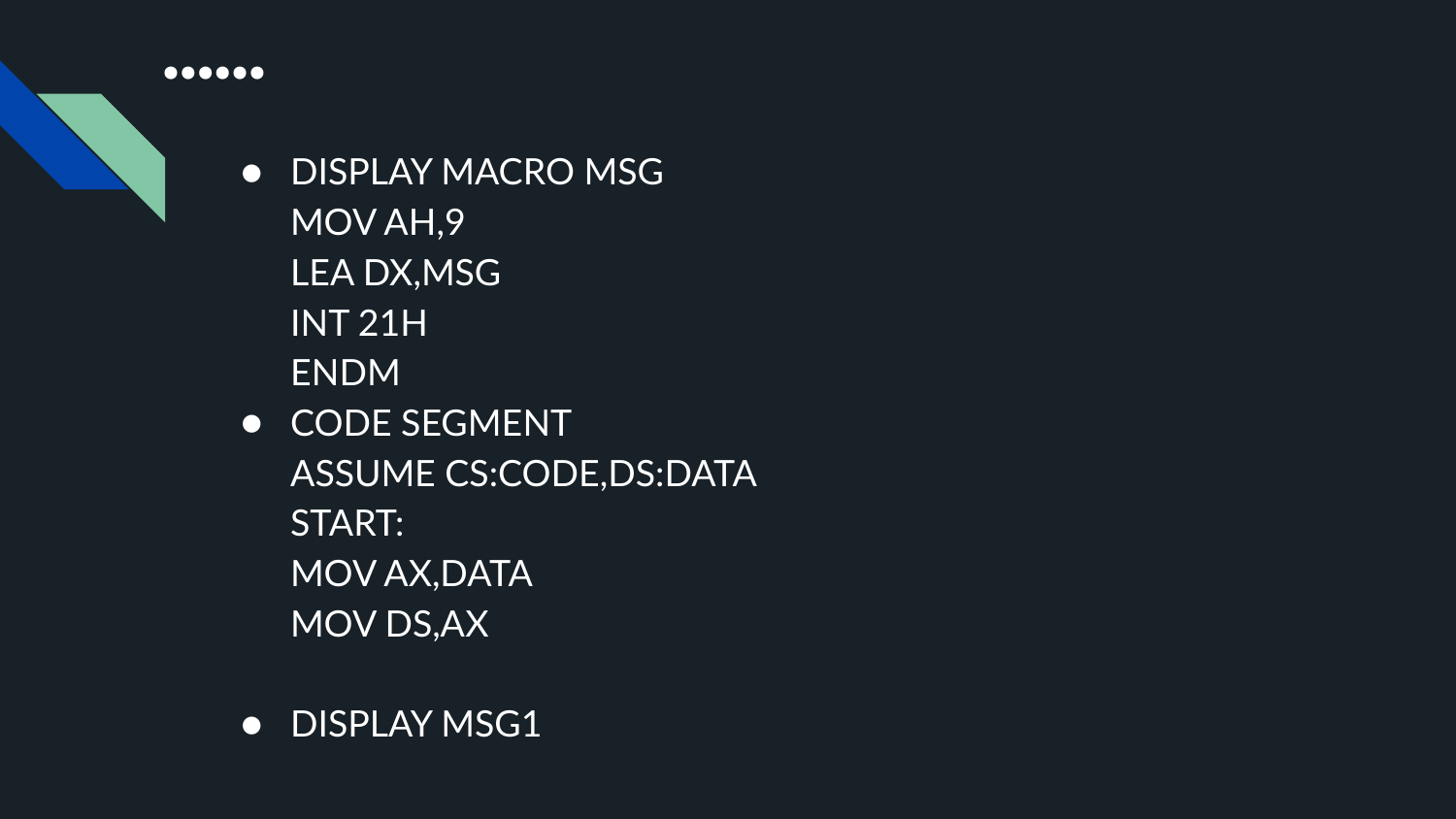

# ……
DISPLAY MACRO MSG
MOV AH,9
LEA DX,MSG
INT 21H
ENDM
CODE SEGMENT
ASSUME CS:CODE,DS:DATA
START:
MOV AX,DATA
MOV DS,AX

DISPLAY MSG1